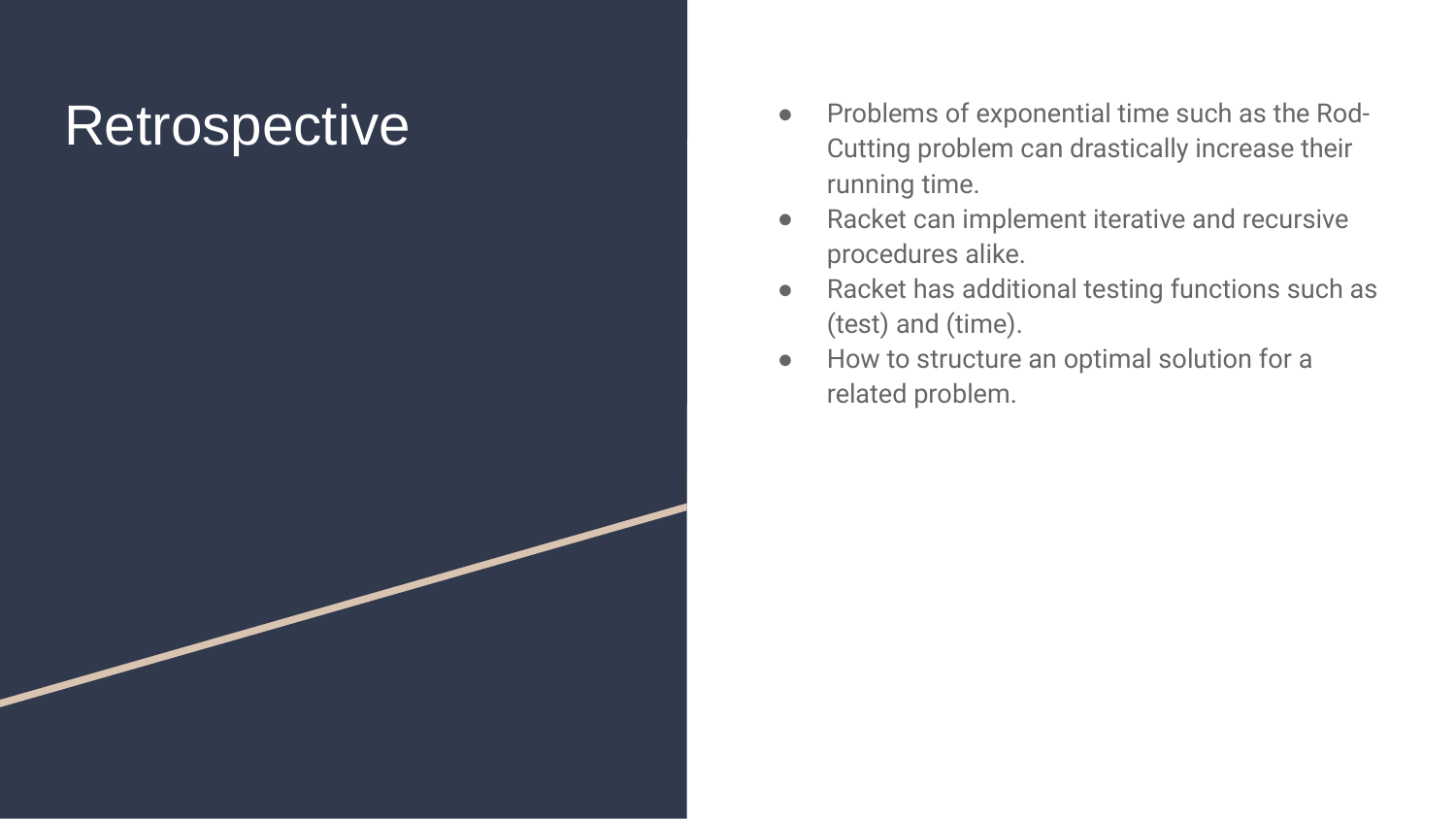

# Retrospective
Problems of exponential time such as the Rod-Cutting problem can drastically increase their running time.
Racket can implement iterative and recursive procedures alike.
Racket has additional testing functions such as (test) and (time).
How to structure an optimal solution for a related problem.